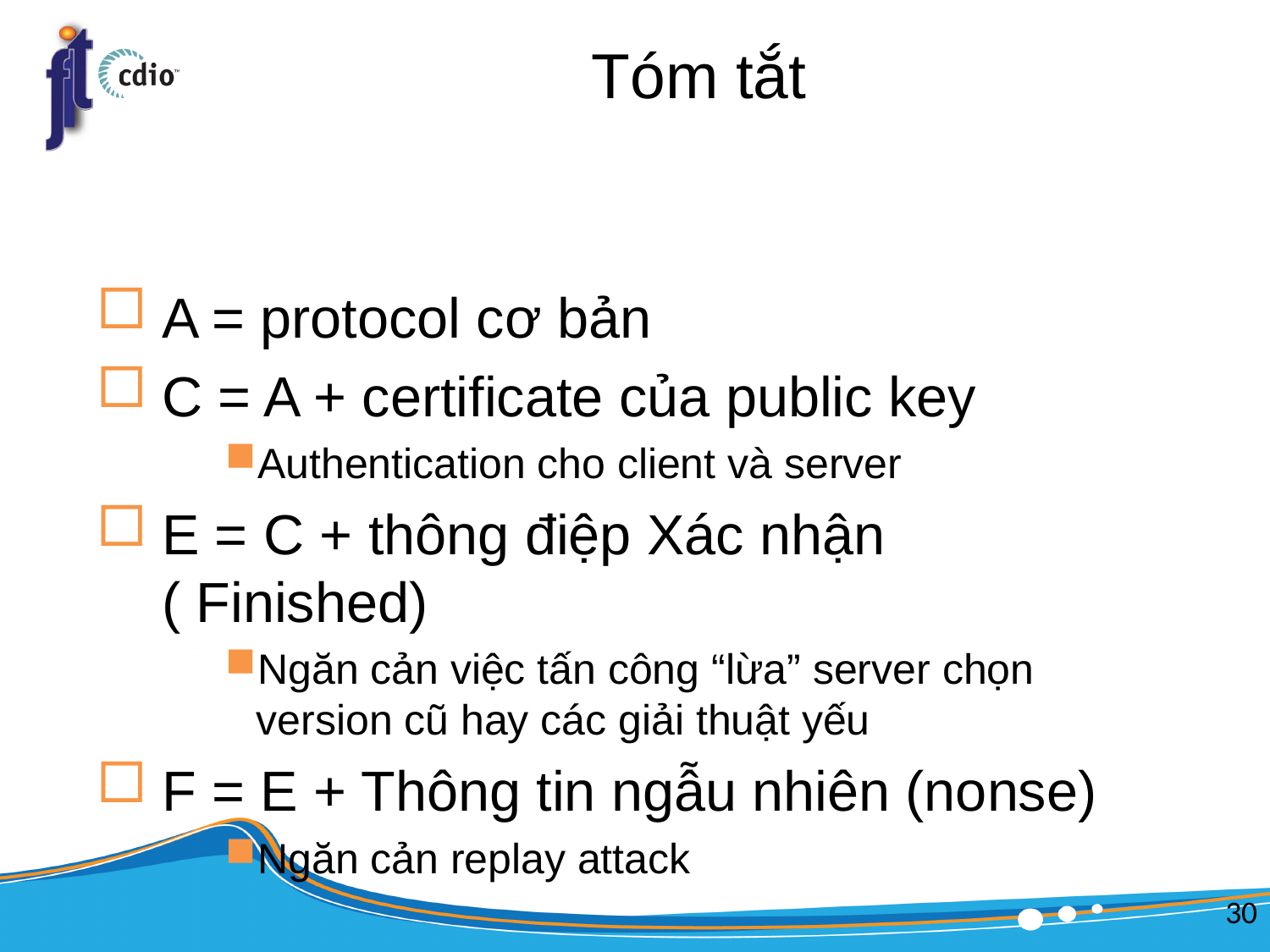

# Tóm tắt
A = protocol cơ bản
C = A + certificate của public key
Authentication cho client và server
E = C + thông điệp Xác nhận ( Finished)
Ngăn cản việc tấn công “lừa” server chọn version cũ hay các giải thuật yếu
F = E + Thông tin ngẫu nhiên (nonse)
Ngăn cản replay attack
30